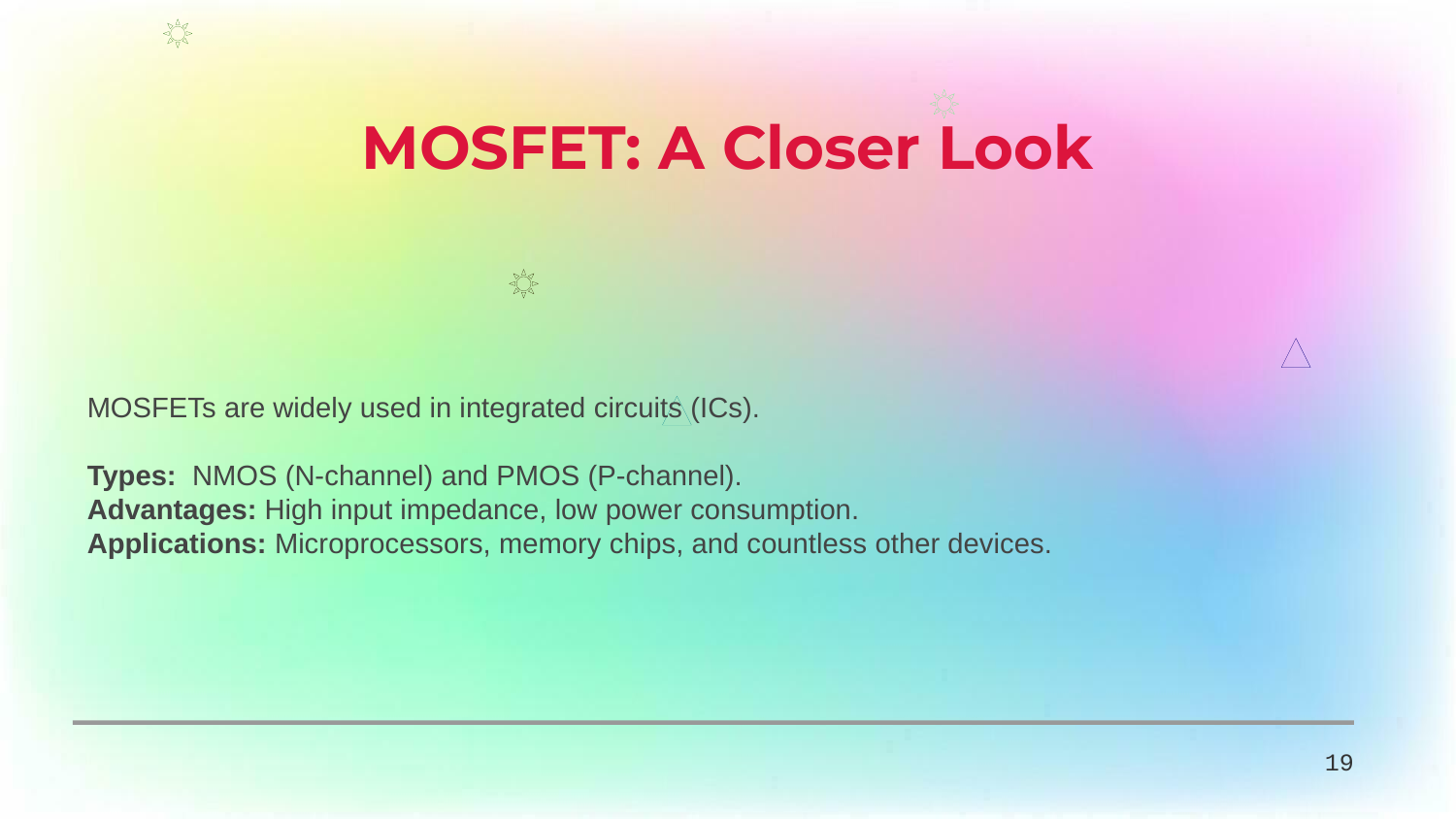

MOSFET: A Closer Look

MOSFETs are widely used in integrated circuits (ICs).

Types:  NMOS (N-channel) and PMOS (P-channel).
Advantages: High input impedance, low power consumption.
Applications: Microprocessors, memory chips, and countless other devices.

19